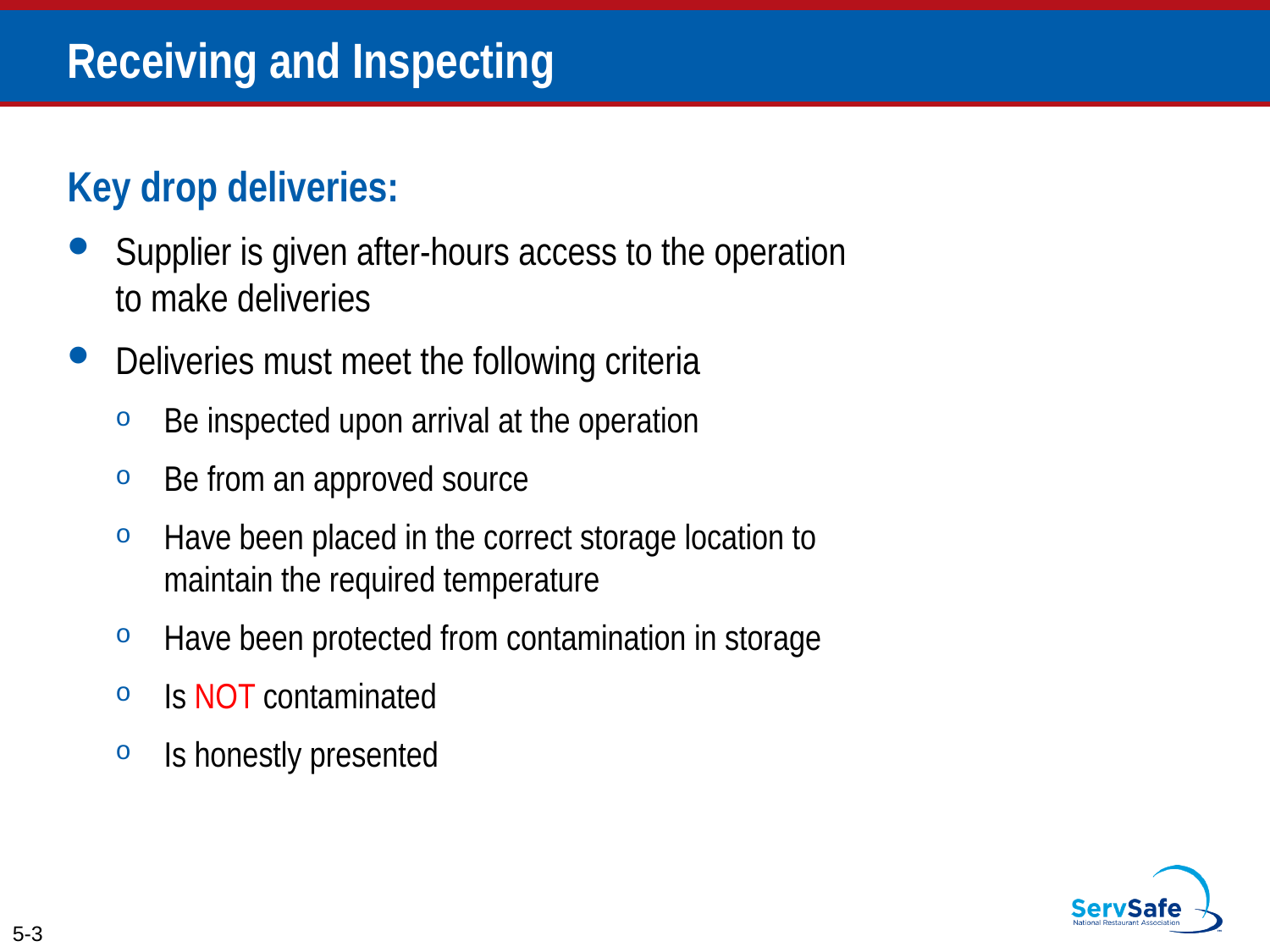

# Receiving and Inspecting
Key drop deliveries:
Supplier is given after-hours access to the operation
to make deliveries
Deliveries must meet the following criteria
Be inspected upon arrival at the operation
Be from an approved source
Have been placed in the correct storage location to
maintain the required temperature
Have been protected from contamination in storage
Is NOT contaminated
Is honestly presented

5-3